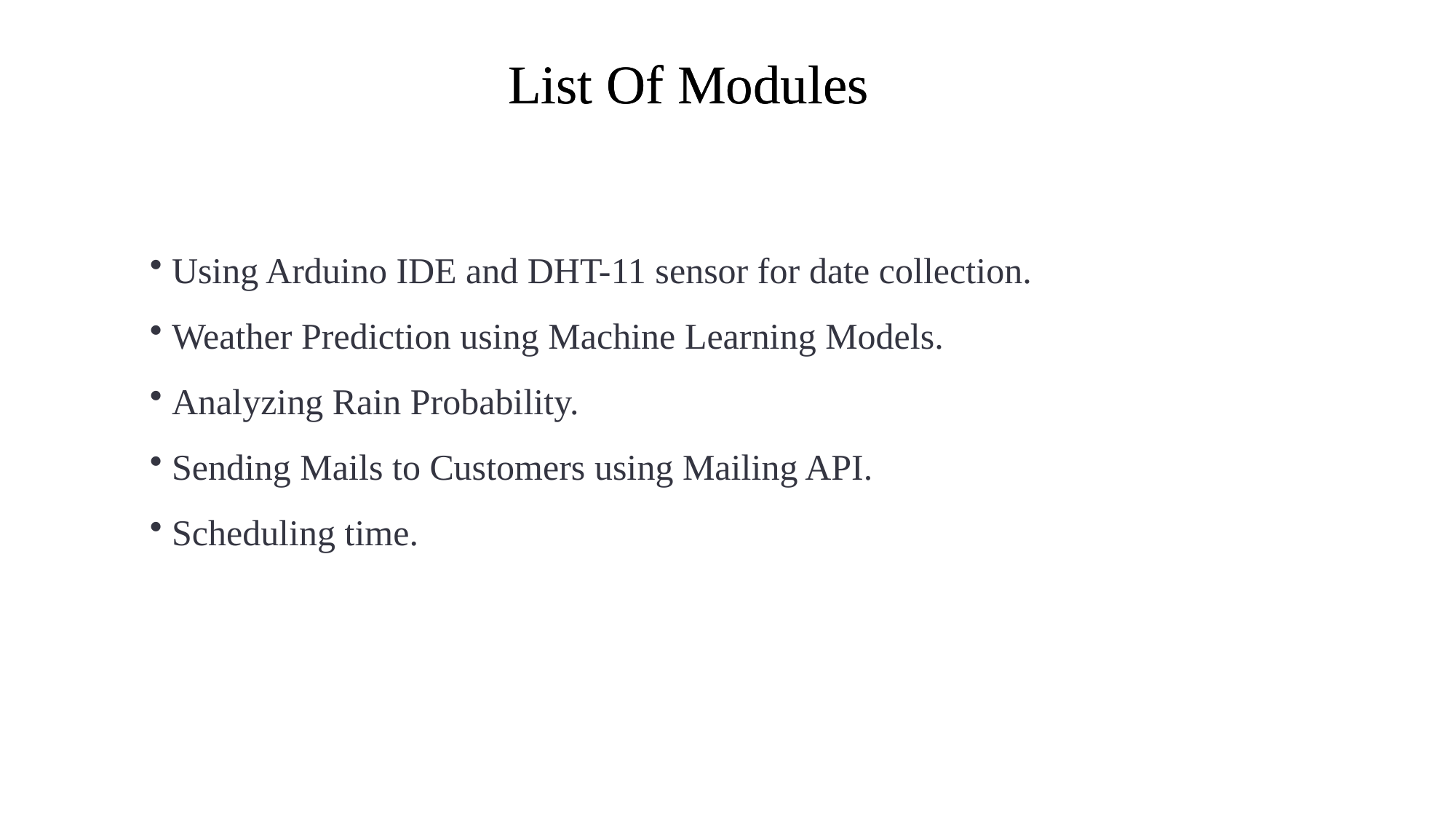

List Of Modules
List Of Modules
 Using Arduino IDE and DHT-11 sensor for date collection.
 Weather Prediction using Machine Learning Models.
 Analyzing Rain Probability.
 Sending Mails to Customers using Mailing API.
 Scheduling time.